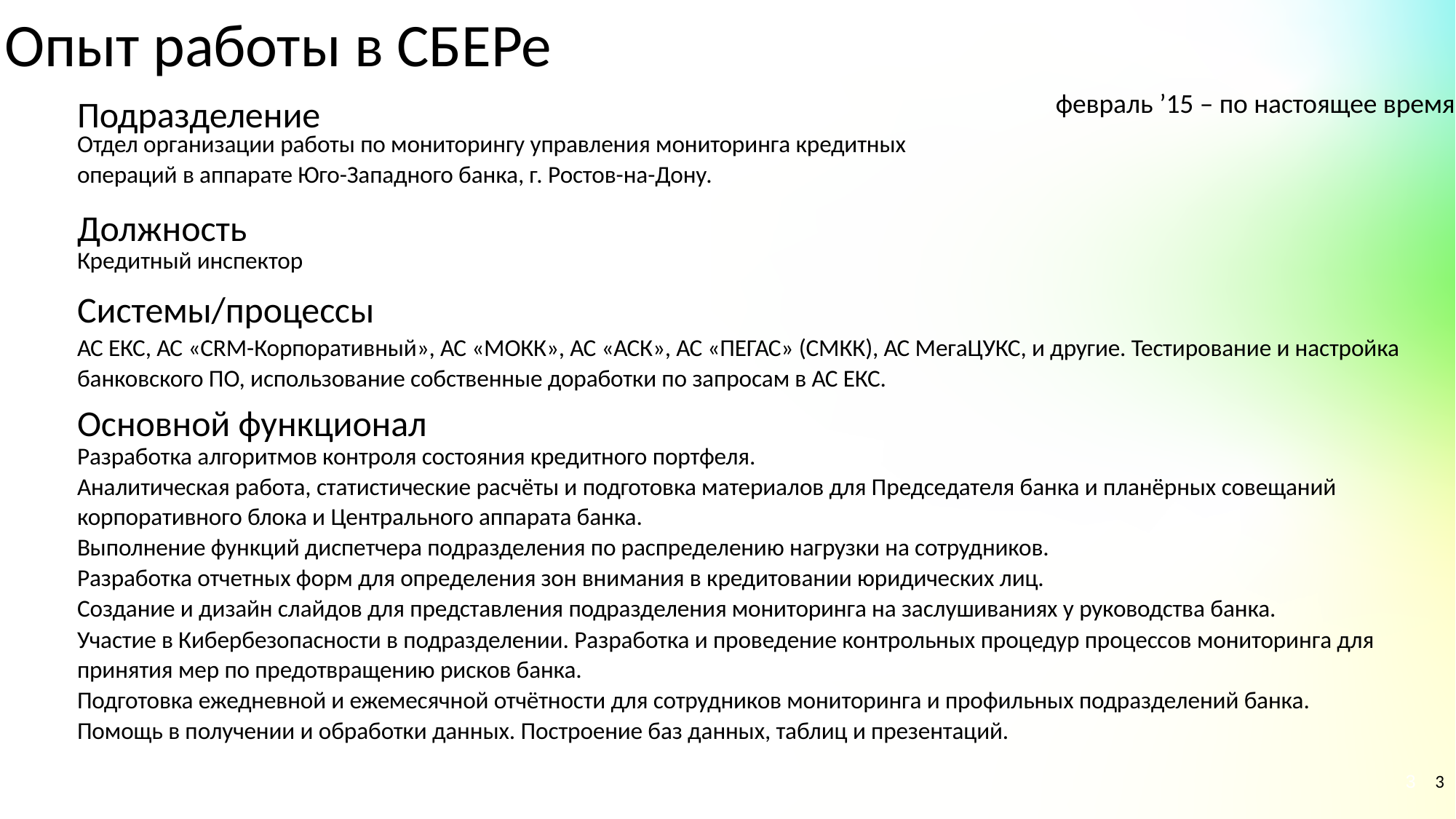

Опыт работы в СБЕРе
февраль ’15 – по настоящее время
Подразделение
Отдел организации работы по мониторингу управления мониторинга кредитных
операций в аппарате Юго-Западного банка, г. Ростов-на-Дону.
Должность
Кредитный инспектор
Системы/процессы
АС ЕКС, АС «CRM-Корпоративный», АС «МОКК», АС «АСК», АС «ПЕГАС» (СМКК), АС МегаЦУКС, и другие. Тестирование и настройка банковского ПО, использование собственные доработки по запросам в АС ЕКС.
Основной функционал
Разработка алгоритмов контроля состояния кредитного портфеля.
Аналитическая работа, статистические расчёты и подготовка материалов для Председателя банка и планёрных совещаний корпоративного блока и Центрального аппарата банка.
Выполнение функций диспетчера подразделения по распределению нагрузки на сотрудников.
Разработка отчетных форм для определения зон внимания в кредитовании юридических лиц.
Создание и дизайн слайдов для представления подразделения мониторинга на заслушиваниях у руководства банка.
Участие в Кибербезопасности в подразделении. Разработка и проведение контрольных процедур процессов мониторинга для принятия мер по предотвращению рисков банка.
Подготовка ежедневной и ежемесячной отчётности для сотрудников мониторинга и профильных подразделений банка.
Помощь в получении и обработки данных. Построение баз данных, таблиц и презентаций.
3